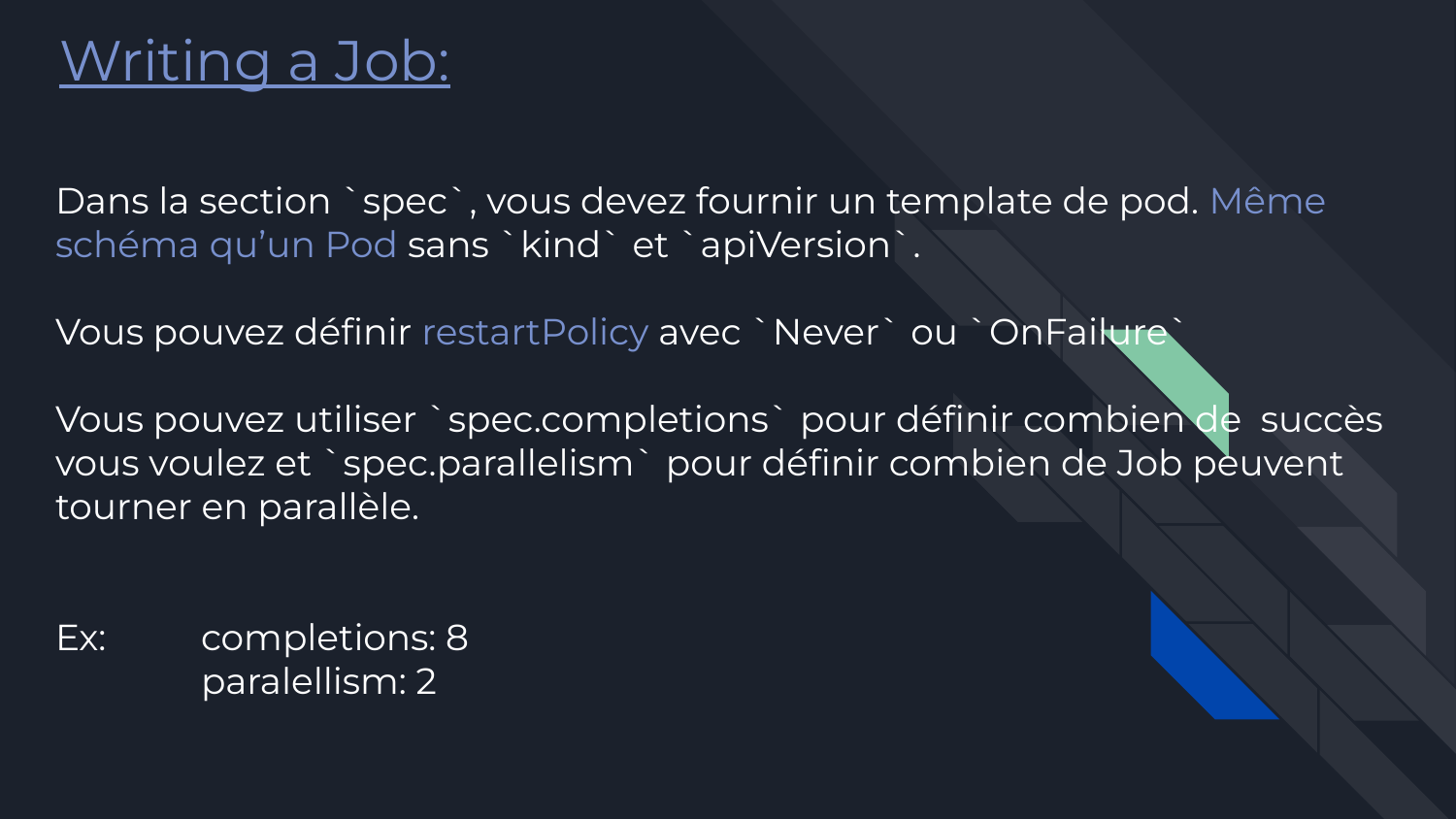

Writing a Job:
# Dans la section `spec`, vous devez fournir un template de pod. Même schéma qu’un Pod sans `kind` et `apiVersion`.

Vous pouvez définir restartPolicy avec `Never` ou `OnFailure`

Vous pouvez utiliser `spec.completions` pour définir combien de  succès vous voulez et `spec.parallelism` pour définir combien de Job peuvent tourner en parallèle.
Ex: 	completions: 8
      	paralellism: 2